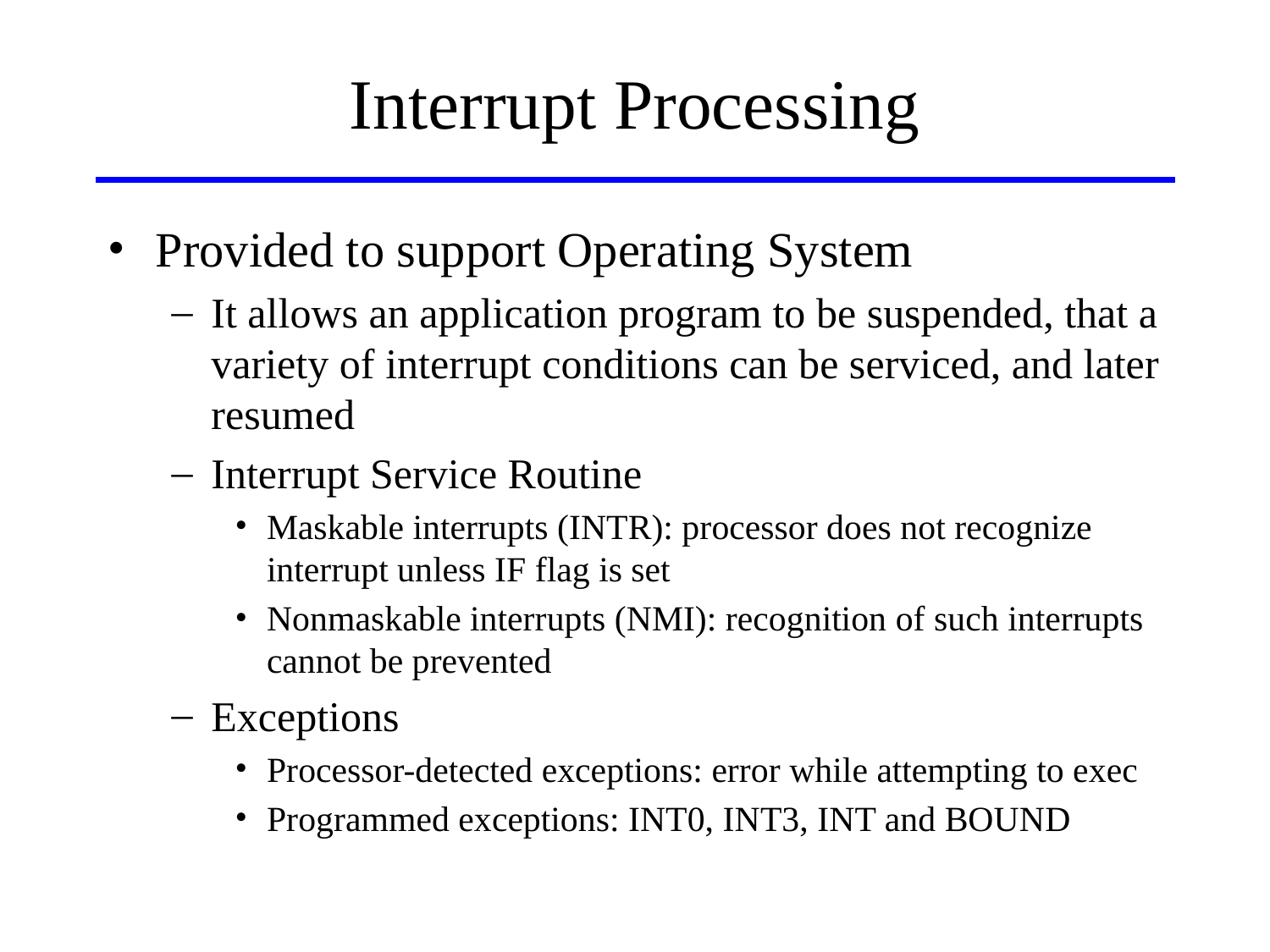

# Interrupt Processing
Provided to support Operating System
It allows an application program to be suspended, that a variety of interrupt conditions can be serviced, and later resumed
Interrupt Service Routine
Maskable interrupts (INTR): processor does not recognize interrupt unless IF flag is set
Nonmaskable interrupts (NMI): recognition of such interrupts cannot be prevented
Exceptions
Processor-detected exceptions: error while attempting to exec
Programmed exceptions: INT0, INT3, INT and BOUND